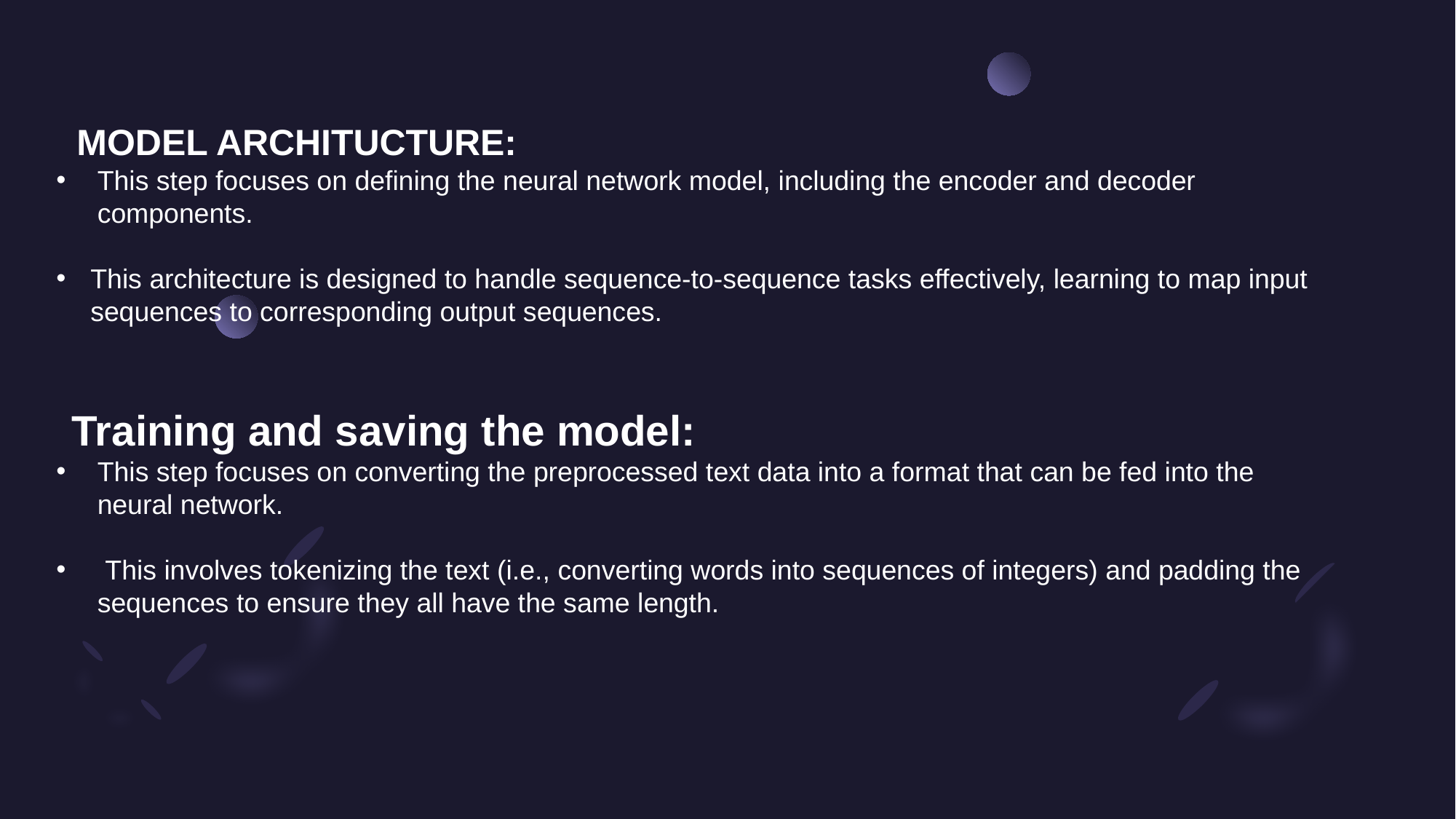

MODEL ARCHITUCTURE:
This step focuses on defining the neural network model, including the encoder and decoder components.

This architecture is designed to handle sequence-to-sequence tasks effectively, learning to map input sequences to corresponding output sequences.

  Training and saving the model:
This step focuses on converting the preprocessed text data into a format that can be fed into the neural network.

 This involves tokenizing the text (i.e., converting words into sequences of integers) and padding the sequences to ensure they all have the same length.